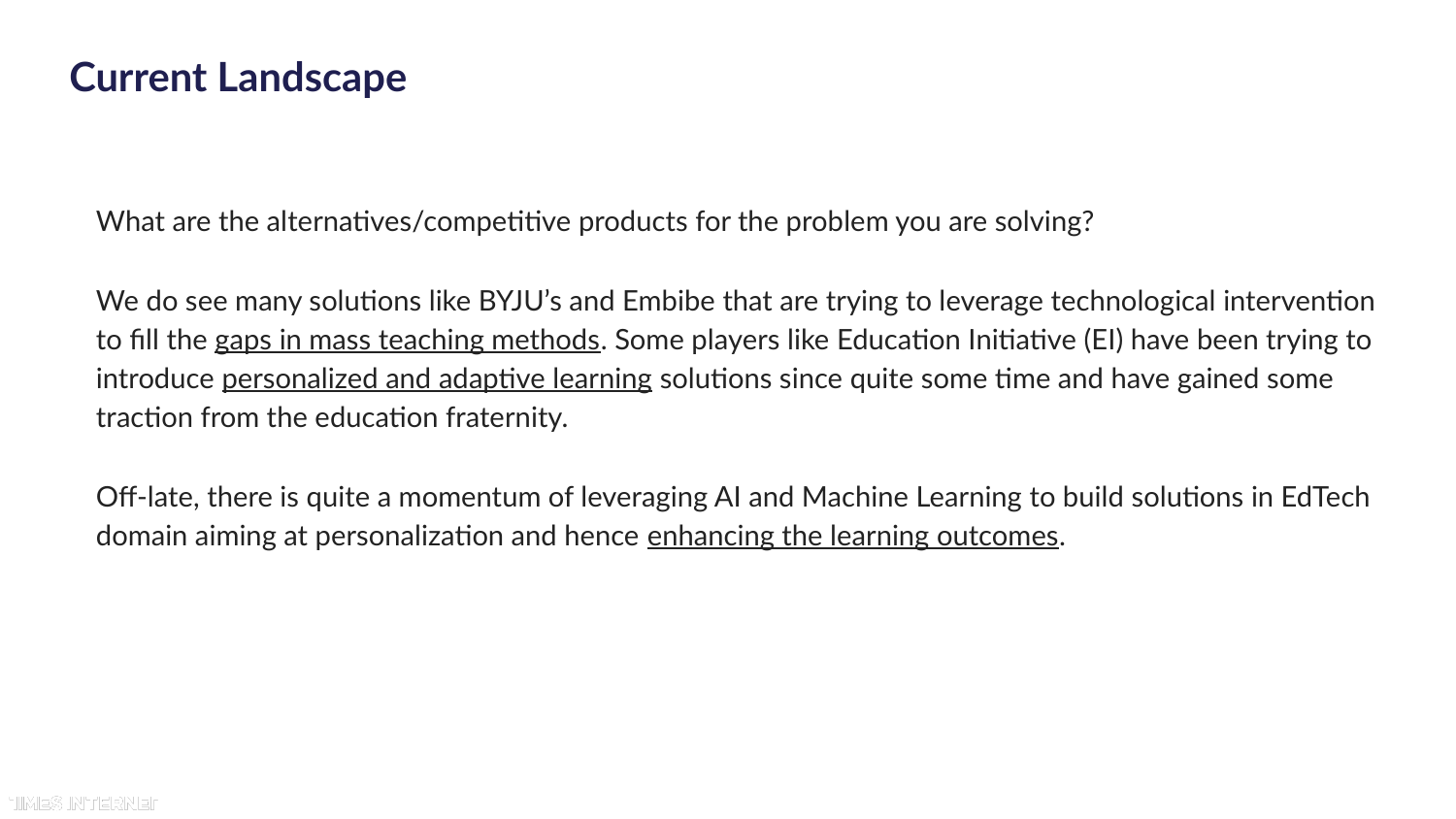

# Current Landscape
What are the alternatives/competitive products for the problem you are solving?
We do see many solutions like BYJU’s and Embibe that are trying to leverage technological intervention to fill the gaps in mass teaching methods. Some players like Education Initiative (EI) have been trying to introduce personalized and adaptive learning solutions since quite some time and have gained some traction from the education fraternity.
Off-late, there is quite a momentum of leveraging AI and Machine Learning to build solutions in EdTech domain aiming at personalization and hence enhancing the learning outcomes.